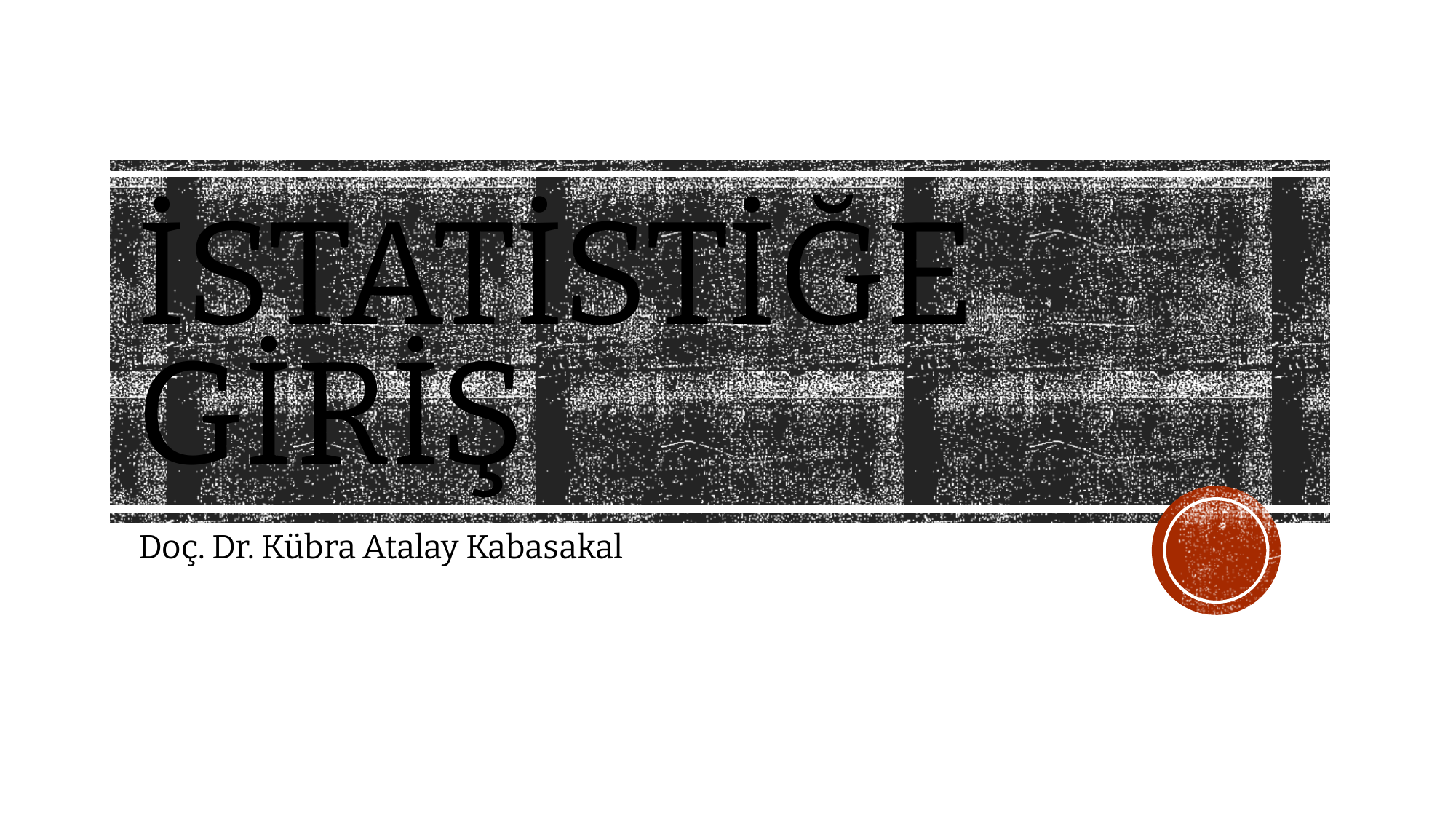

# İSTATİSTİĞE GİRİŞ
Doç. Dr. Kübra Atalay Kabasakal